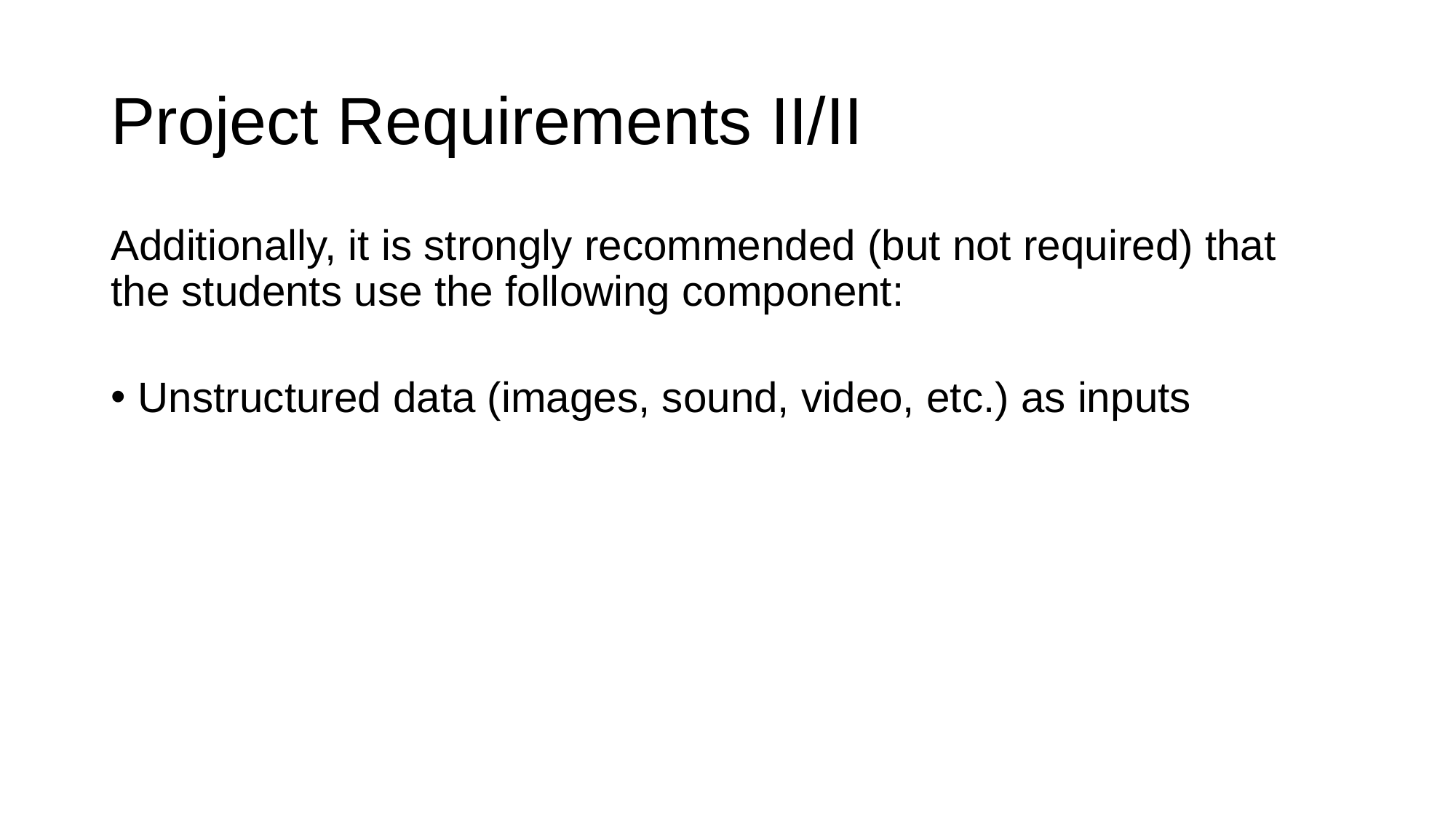

# Project Requirements II/II
Additionally, it is strongly recommended (but not required) that the students use the following component:

Unstructured data (images, sound, video, etc.) as inputs